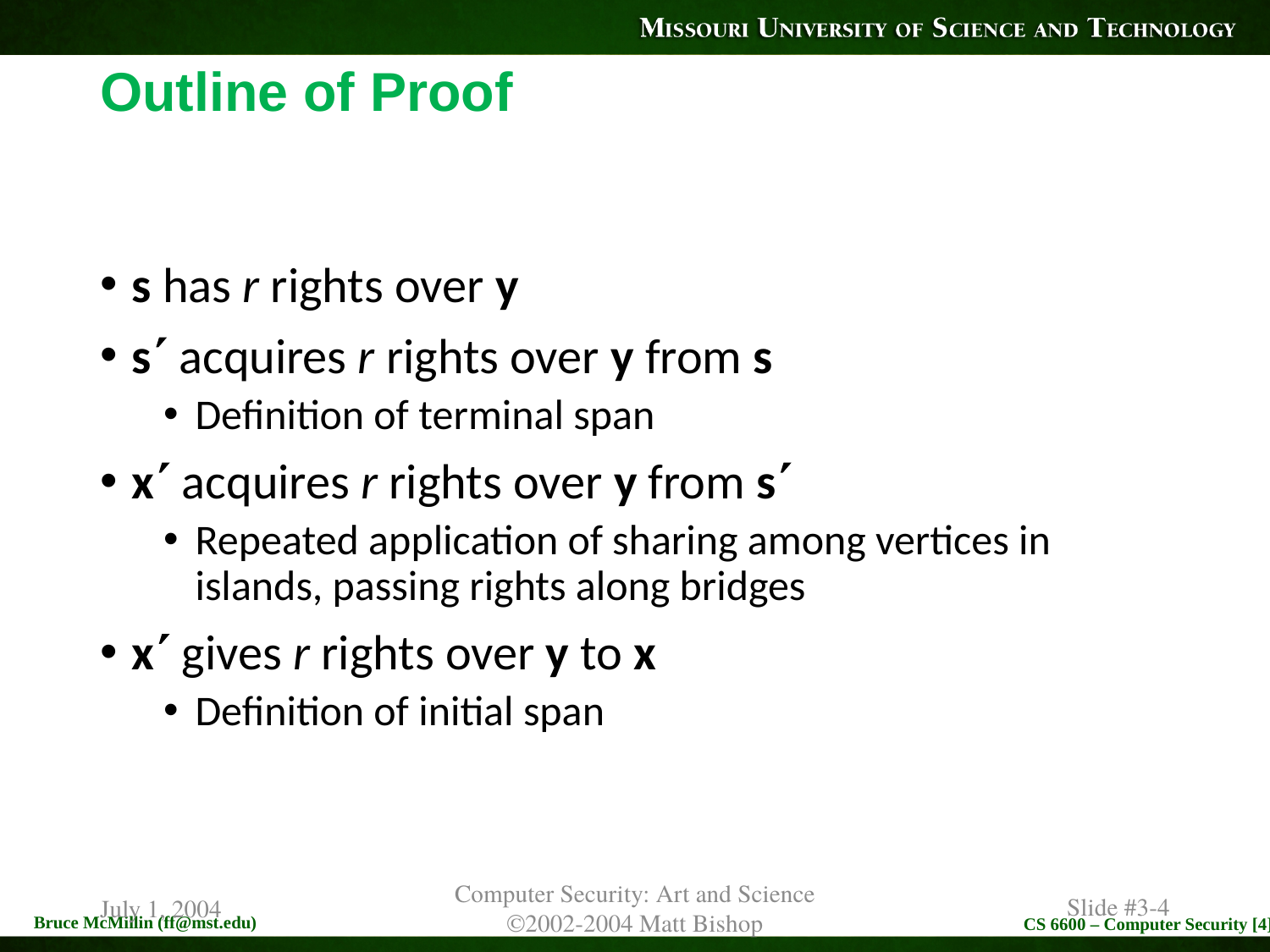

# Outline of Proof
s has r rights over y
s′ acquires r rights over y from s
Definition of terminal span
x′ acquires r rights over y from s′
Repeated application of sharing among vertices in islands, passing rights along bridges
x′ gives r rights over y to x
Definition of initial span
July 1, 2004
Computer Security: Art and Science
©2002-2004 Matt Bishop
Slide #3-4